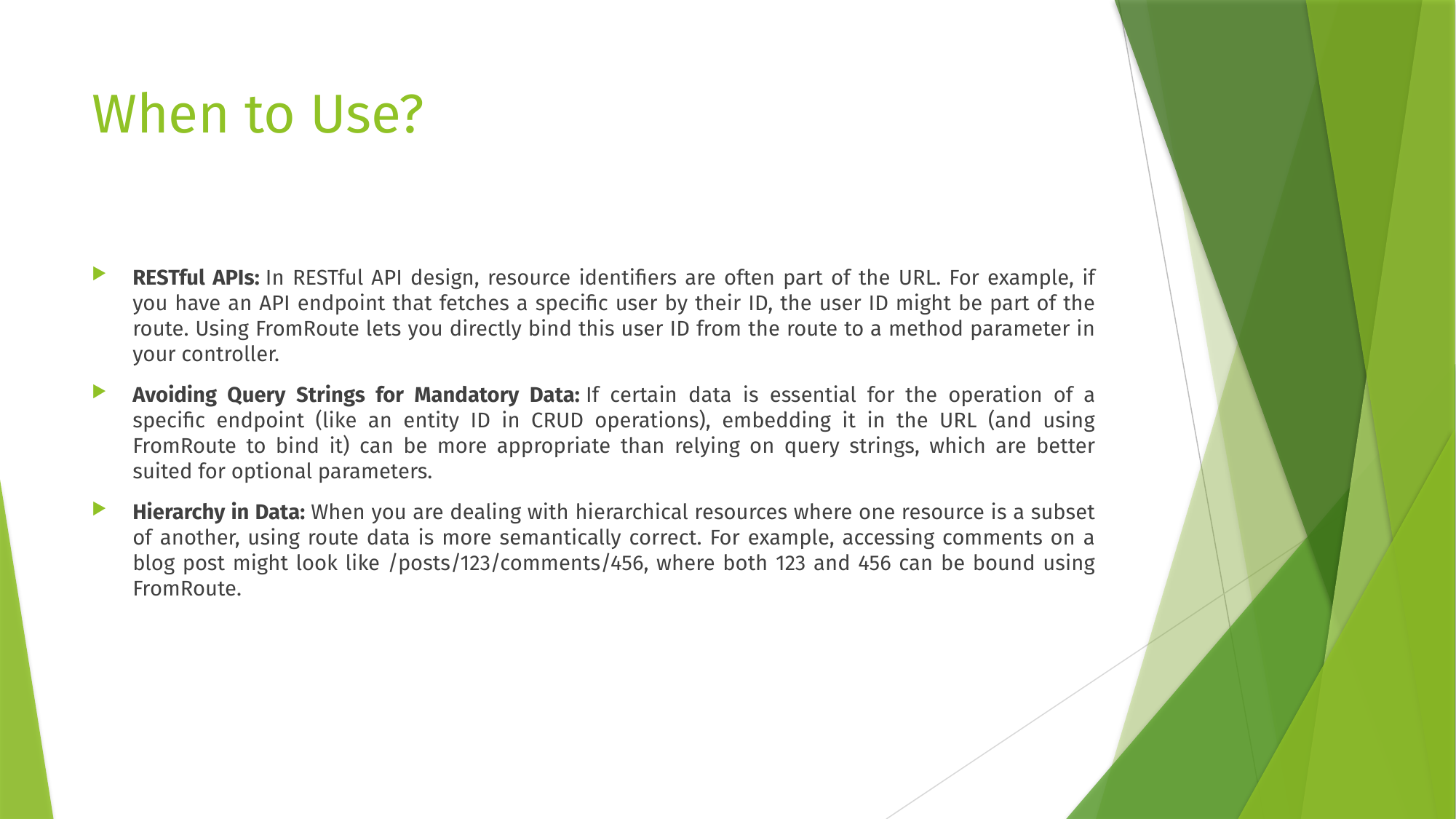

# When to Use?
RESTful APIs: In RESTful API design, resource identifiers are often part of the URL. For example, if you have an API endpoint that fetches a specific user by their ID, the user ID might be part of the route. Using FromRoute lets you directly bind this user ID from the route to a method parameter in your controller.
Avoiding Query Strings for Mandatory Data: If certain data is essential for the operation of a specific endpoint (like an entity ID in CRUD operations), embedding it in the URL (and using FromRoute to bind it) can be more appropriate than relying on query strings, which are better suited for optional parameters.
Hierarchy in Data: When you are dealing with hierarchical resources where one resource is a subset of another, using route data is more semantically correct. For example, accessing comments on a blog post might look like /posts/123/comments/456, where both 123 and 456 can be bound using FromRoute.